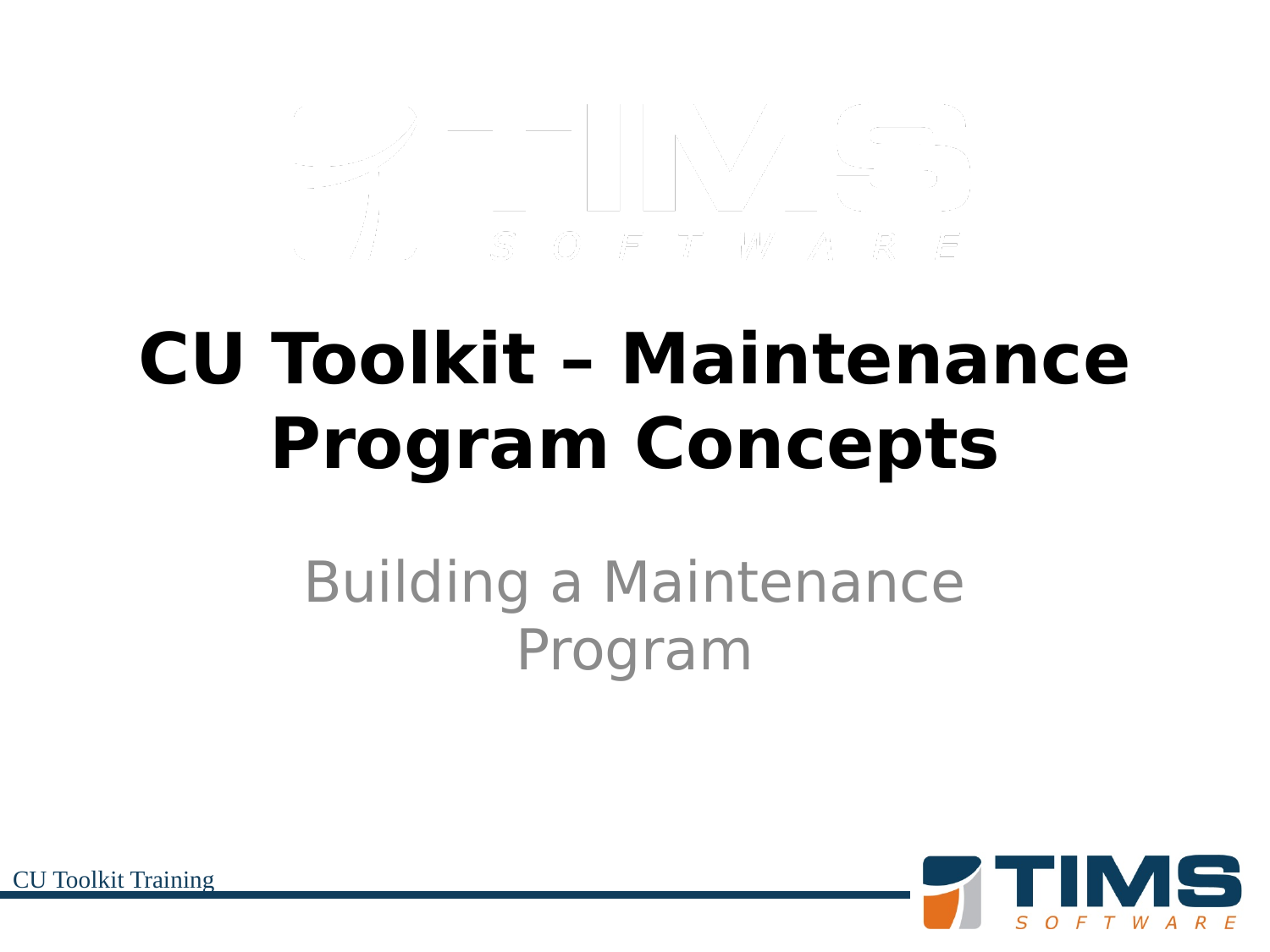

# CU Toolkit – Maintenance Program Concepts
Building a Maintenance Program
CU Toolkit Training